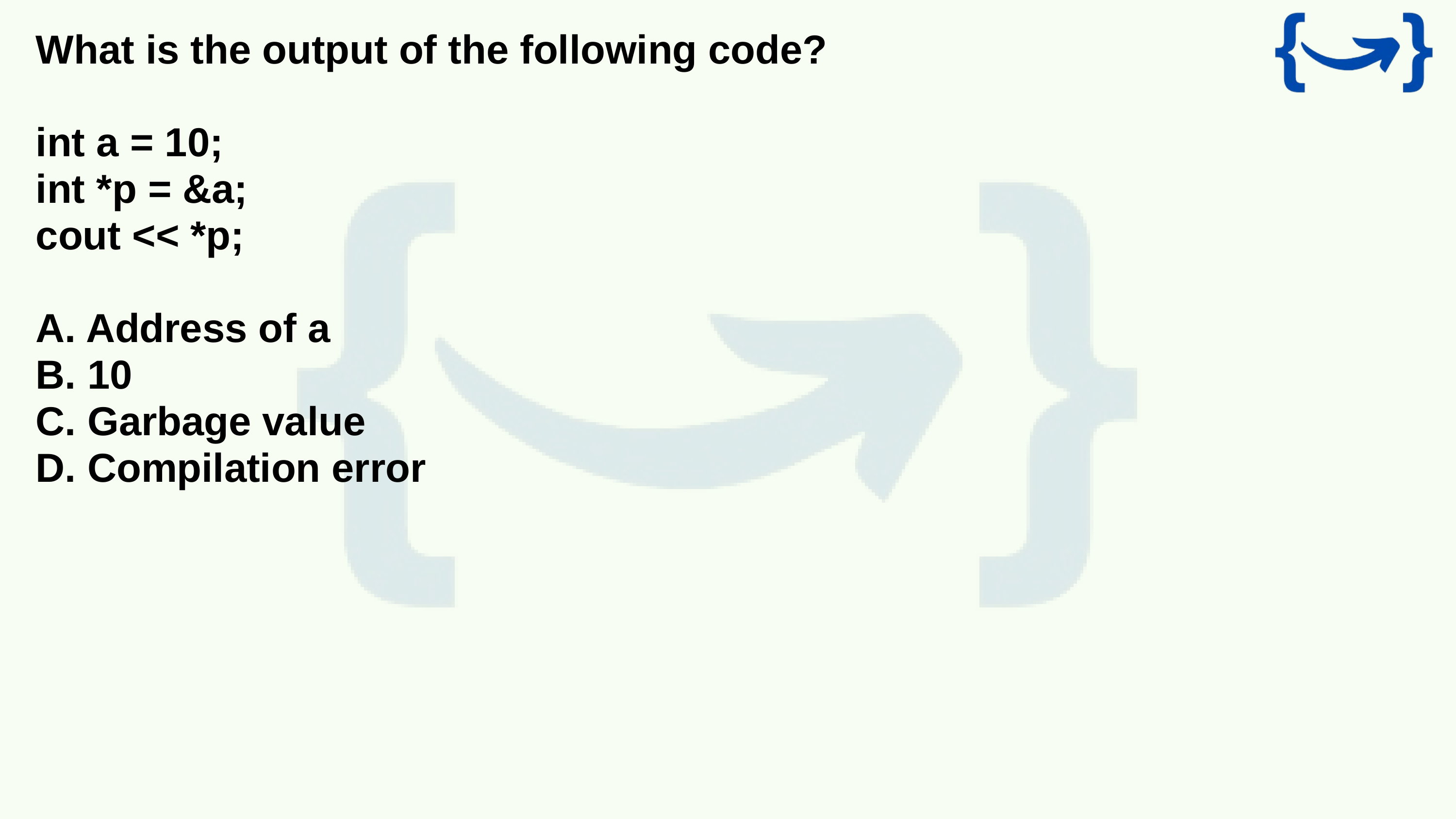

What is the output of the following code?

int a = 10;
int *p = &a;
cout << *p;

A. Address of a
B. 10
C. Garbage value
D. Compilation error